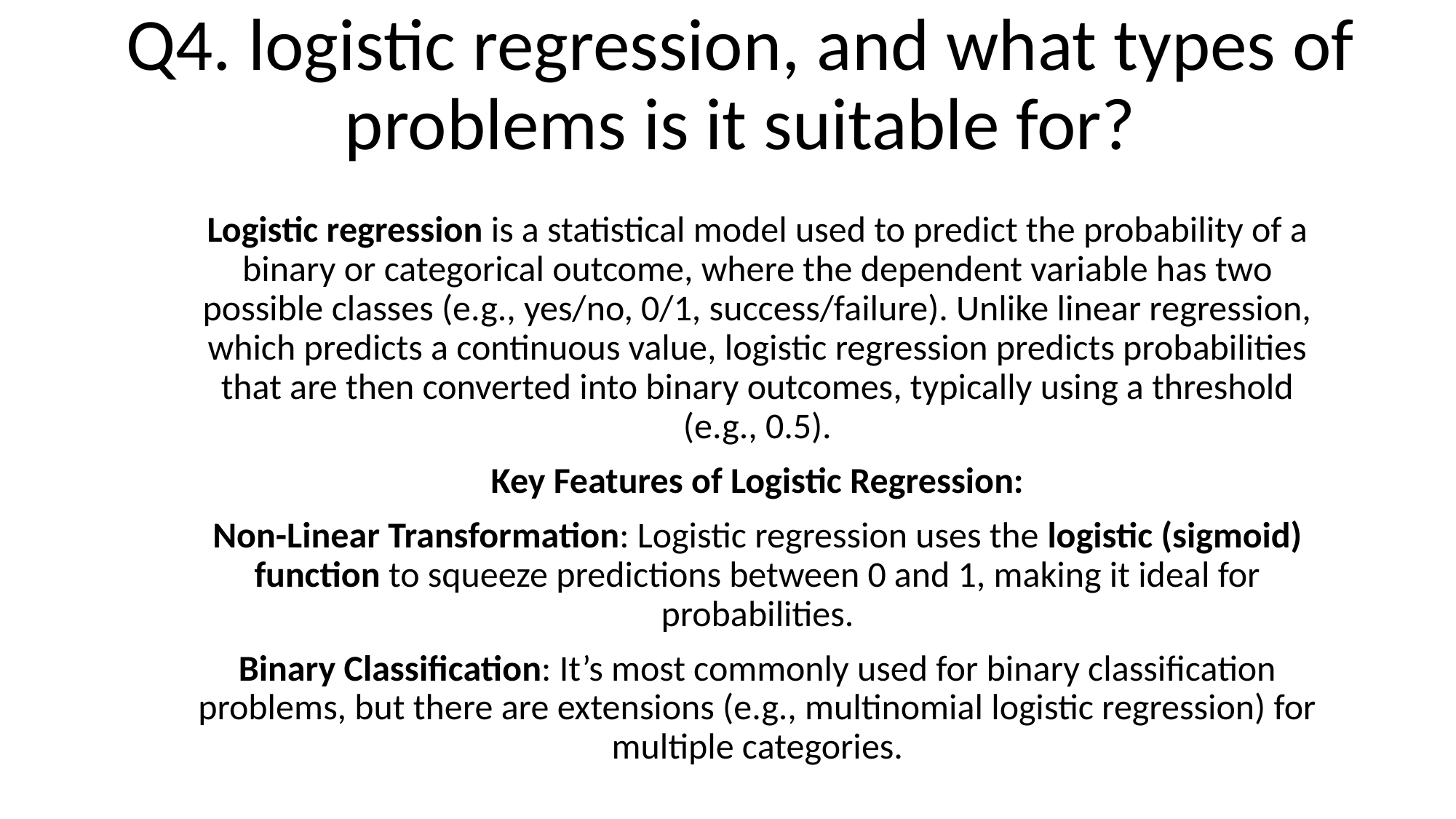

# Q4. logistic regression, and what types of problems is it suitable for?
Logistic regression is a statistical model used to predict the probability of a binary or categorical outcome, where the dependent variable has two possible classes (e.g., yes/no, 0/1, success/failure). Unlike linear regression, which predicts a continuous value, logistic regression predicts probabilities that are then converted into binary outcomes, typically using a threshold (e.g., 0.5).
Key Features of Logistic Regression:
Non-Linear Transformation: Logistic regression uses the logistic (sigmoid) function to squeeze predictions between 0 and 1, making it ideal for probabilities.
Binary Classification: It’s most commonly used for binary classification problems, but there are extensions (e.g., multinomial logistic regression) for multiple categories.